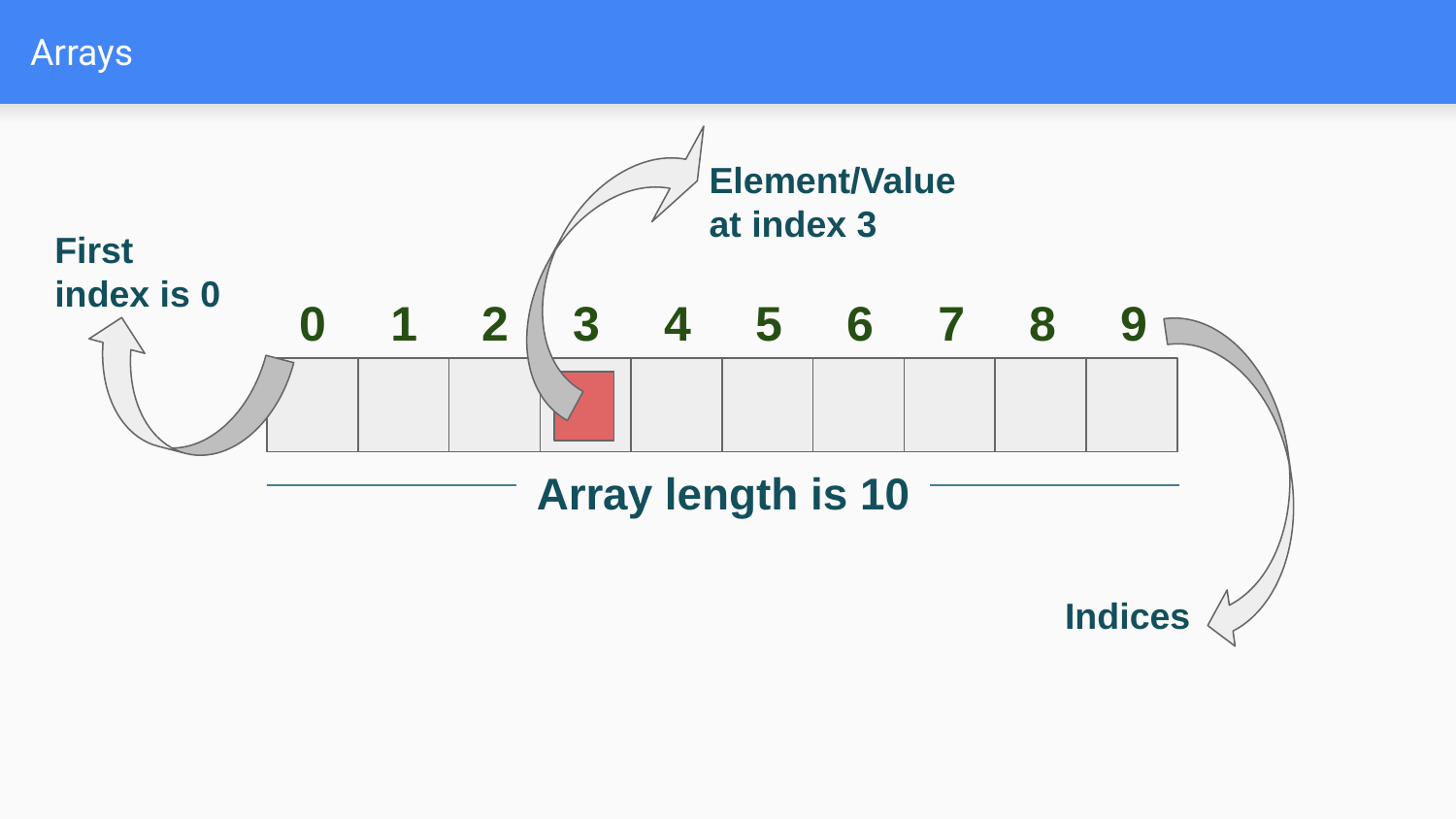

# Arrays

Element/Value
at index 3
First index is 0
0
1
2
3
4
5
6
7
8
9

Array length is 10
Indices